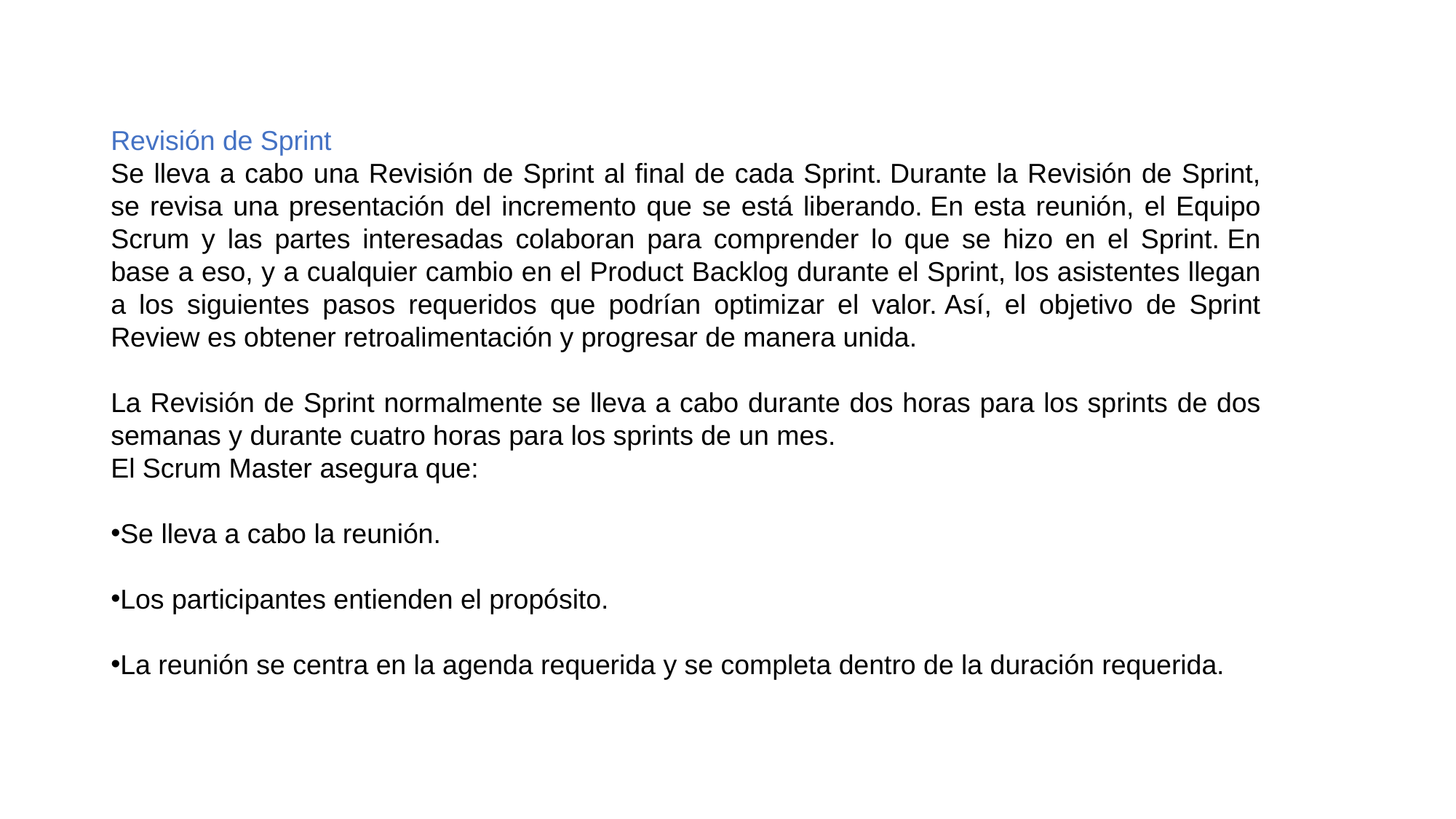

Revisión de Sprint
Se lleva a cabo una Revisión de Sprint al final de cada Sprint. Durante la Revisión de Sprint, se revisa una presentación del incremento que se está liberando. En esta reunión, el Equipo Scrum y las partes interesadas colaboran para comprender lo que se hizo en el Sprint. En base a eso, y a cualquier cambio en el Product Backlog durante el Sprint, los asistentes llegan a los siguientes pasos requeridos que podrían optimizar el valor. Así, el objetivo de Sprint Review es obtener retroalimentación y progresar de manera unida.

La Revisión de Sprint normalmente se lleva a cabo durante dos horas para los sprints de dos semanas y durante cuatro horas para los sprints de un mes.
El Scrum Master asegura que:

Se lleva a cabo la reunión.

Los participantes entienden el propósito.

La reunión se centra en la agenda requerida y se completa dentro de la duración requerida.